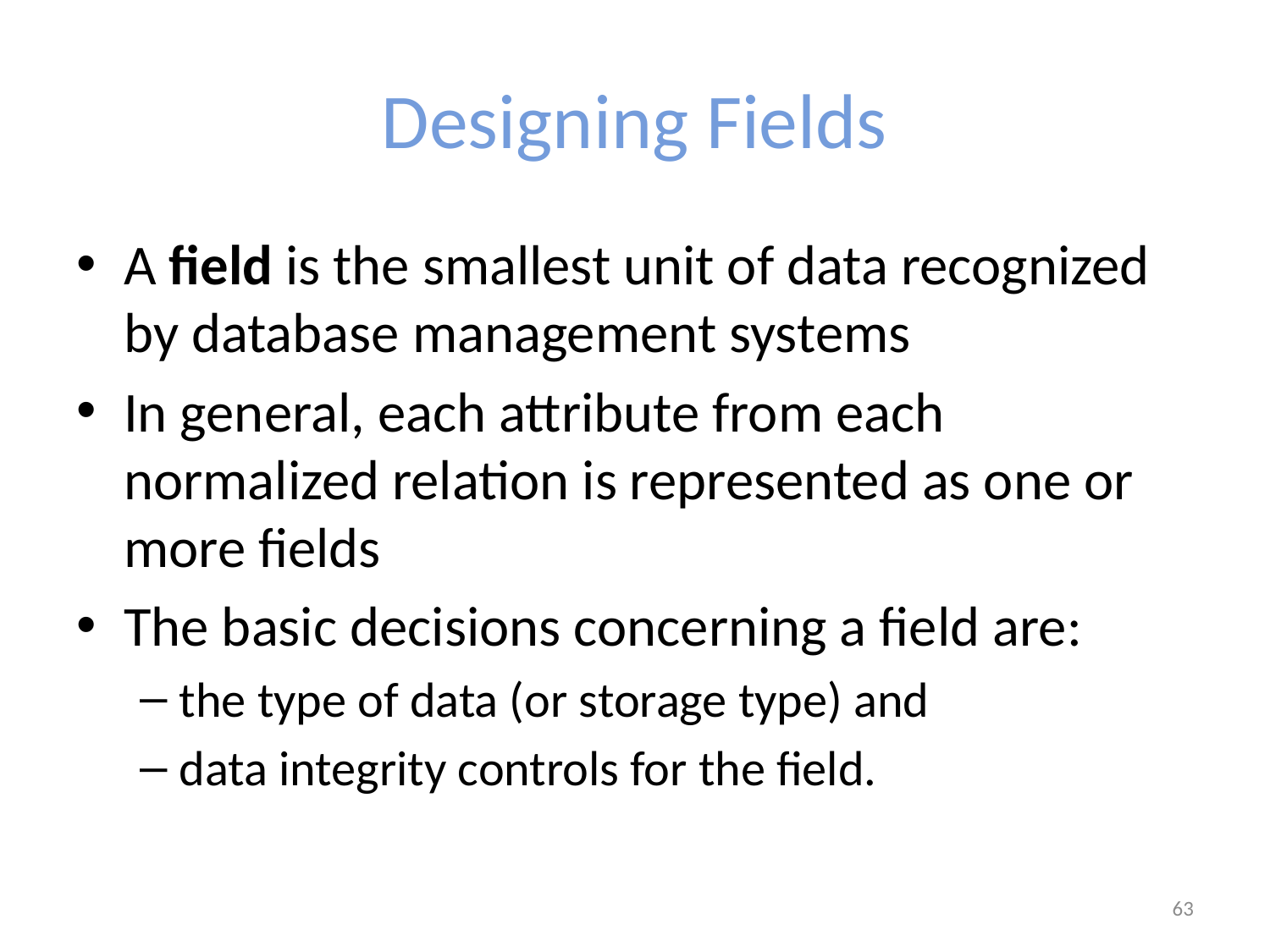

# Designing Fields
A field is the smallest unit of data recognized by database management systems
In general, each attribute from each normalized relation is represented as one or more fields
The basic decisions concerning a field are:
the type of data (or storage type) and
data integrity controls for the field.
63